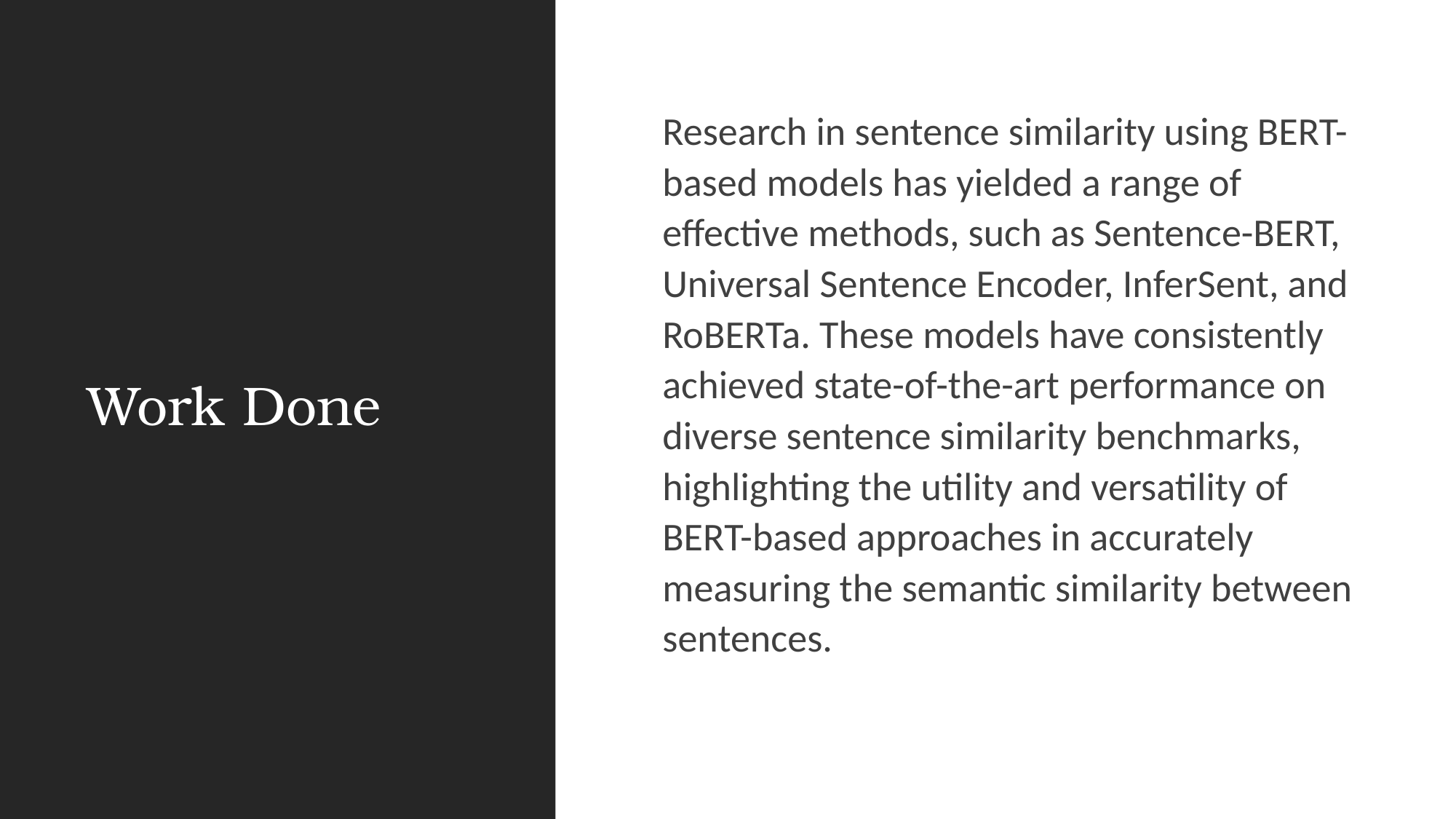

Work Done

Research in sentence similarity using BERT-based models has yielded a range of effective methods, such as Sentence-BERT, Universal Sentence Encoder, InferSent, and RoBERTa. These models have consistently achieved state-of-the-art performance on diverse sentence similarity benchmarks, highlighting the utility and versatility of BERT-based approaches in accurately measuring the semantic similarity between sentences.